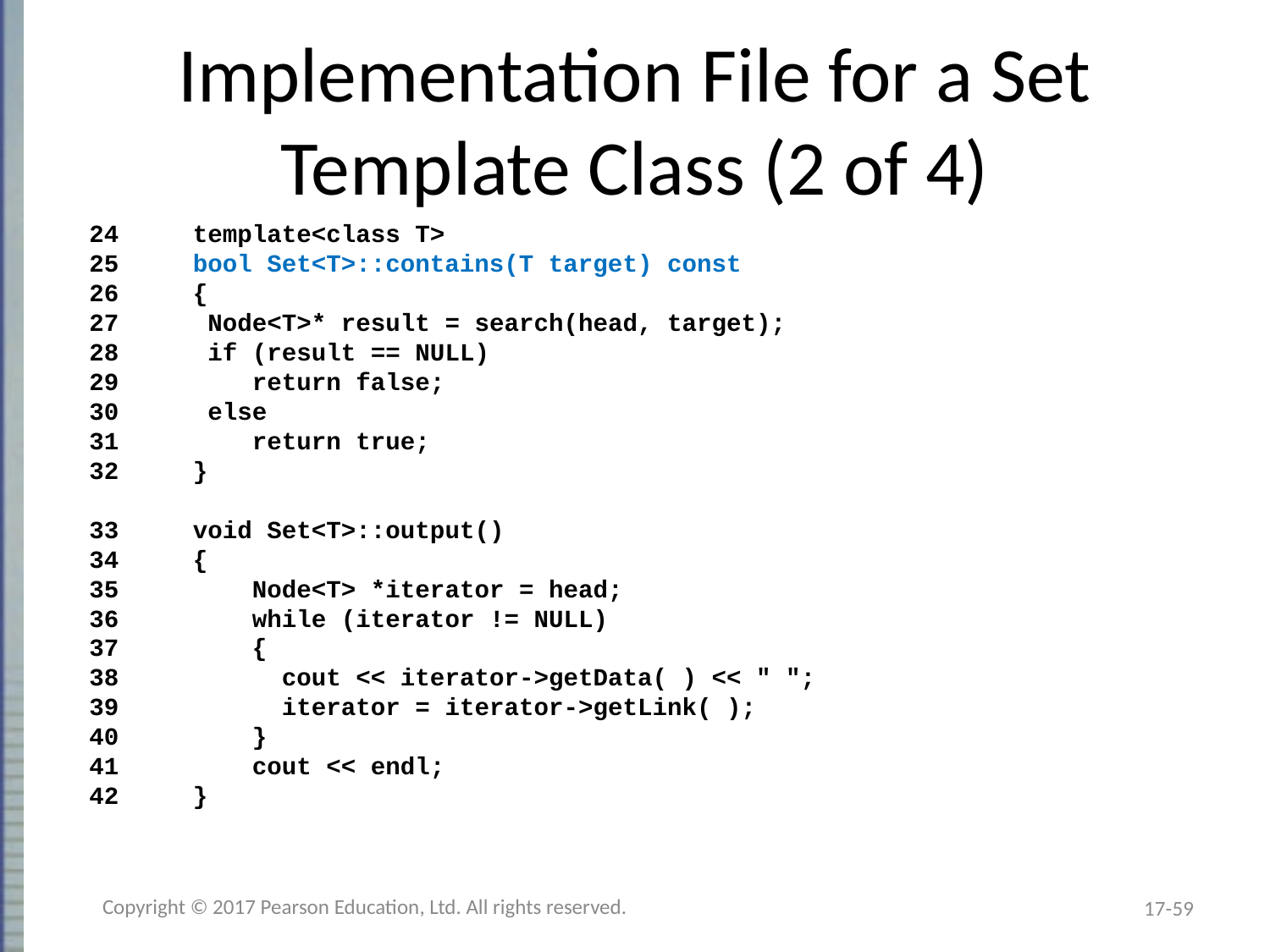

# Implementation File for a Set Template Class (2 of 4)
24     template<class T>
25     bool Set<T>::contains(T target) const
26     {
27      Node<T>* result = search(head, target);
28      if (result == NULL)
29         return false;
30      else
31         return true;
32     }

33     void Set<T>::output()
34     {
35         Node<T> *iterator = head;
36         while (iterator != NULL)
37         {
38           cout << iterator->getData( ) << " ";
39           iterator = iterator->getLink( );
40         }
41         cout << endl;
42     }

Copyright © 2017 Pearson Education, Ltd. All rights reserved.
17-59